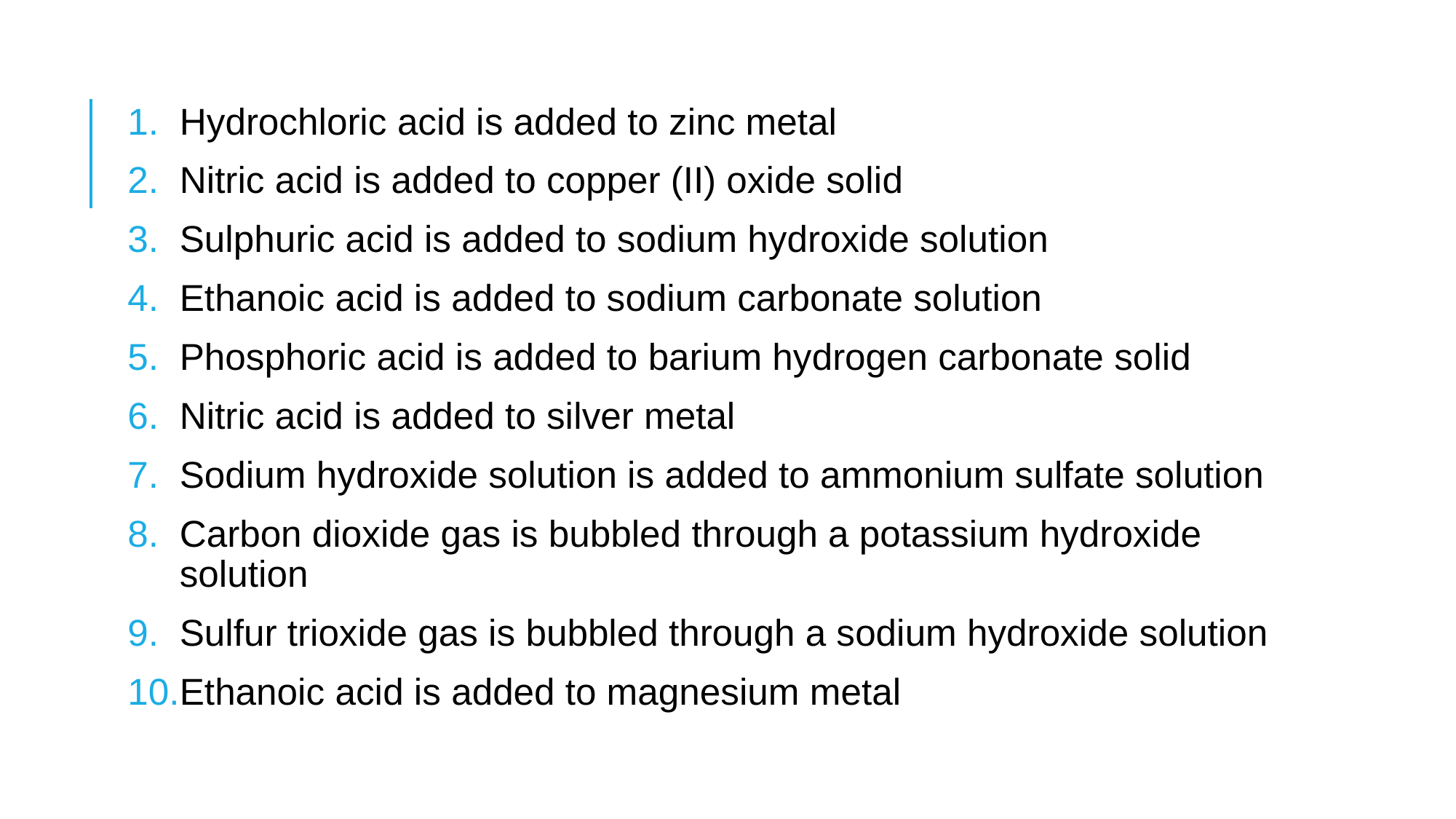

Hydrochloric acid is added to zinc metal
Nitric acid is added to copper (II) oxide solid
Sulphuric acid is added to sodium hydroxide solution
Ethanoic acid is added to sodium carbonate solution
Phosphoric acid is added to barium hydrogen carbonate solid
Nitric acid is added to silver metal
Sodium hydroxide solution is added to ammonium sulfate solution
Carbon dioxide gas is bubbled through a potassium hydroxide solution
Sulfur trioxide gas is bubbled through a sodium hydroxide solution
Ethanoic acid is added to magnesium metal